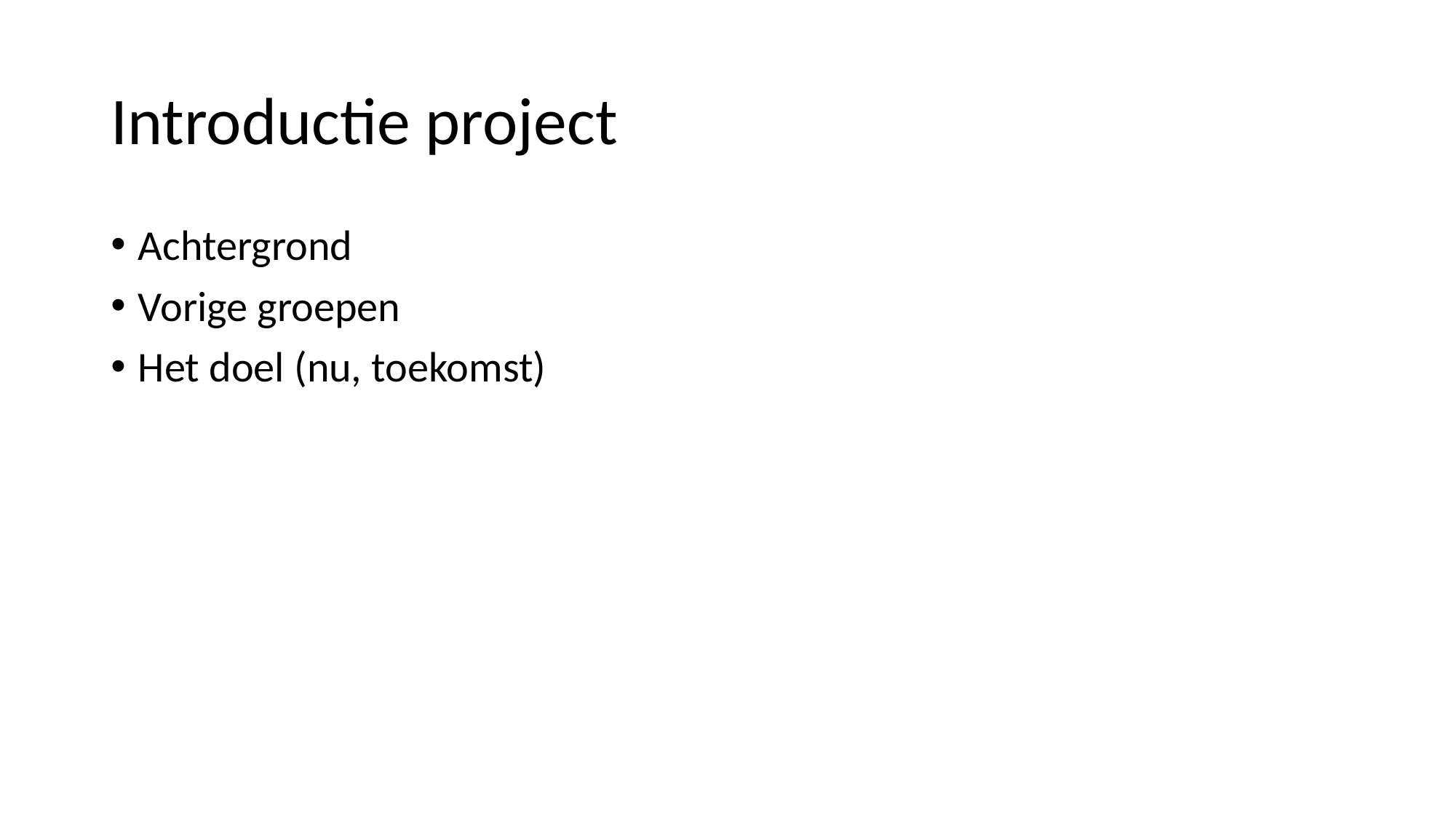

# Introductie project
Achtergrond
Vorige groepen
Het doel (nu, toekomst)